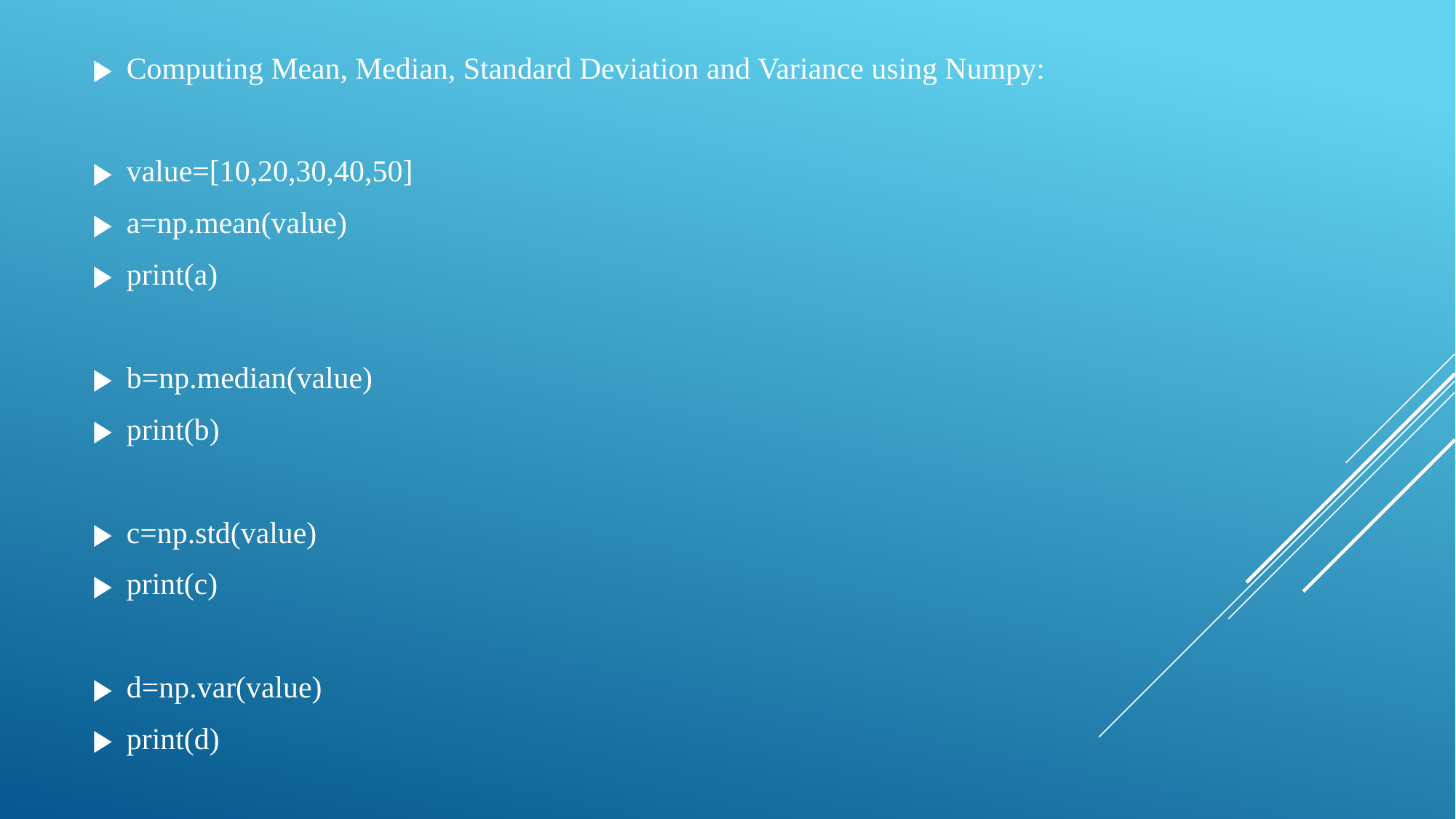

Computing Mean, Median, Standard Deviation and Variance using Numpy:

value=[10,20,30,40,50]
a=np.mean(value)
print(a)

b=np.median(value)
print(b)

c=np.std(value)
print(c)

d=np.var(value)
print(d)